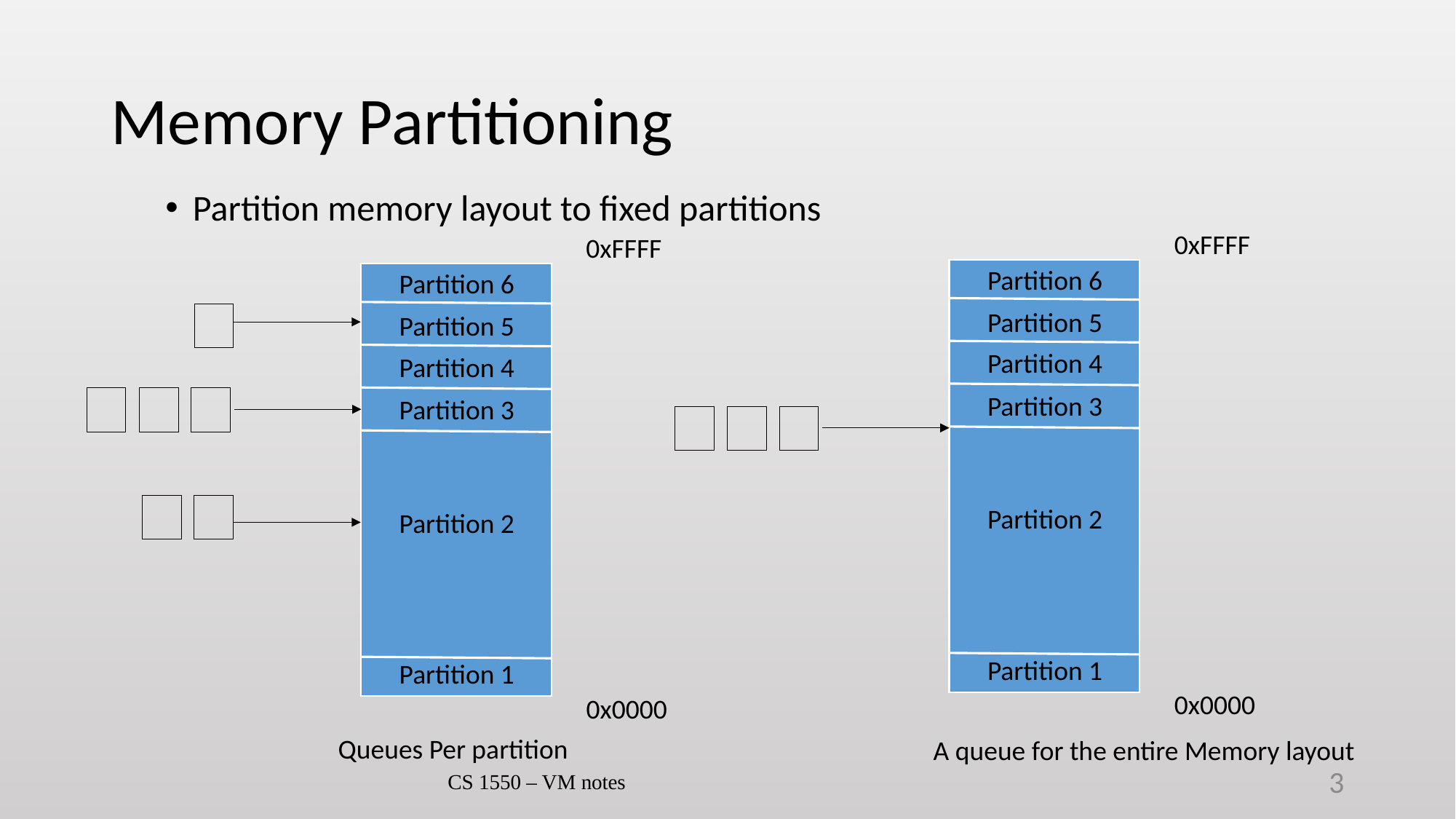

# Memory Partitioning
Partition memory layout to fixed partitions

0xFFFF

0x0000
Partition 6
Partition 5
Partition 4
Partition 3
Partition 2
Partition 1

A queue for the entire Memory layout
0xFFFF

0x0000
Partition 6
Partition 5
Partition 4
Partition 3
Partition 2
Partition 1

Queues Per partition
CS 1550 – VM notes
3